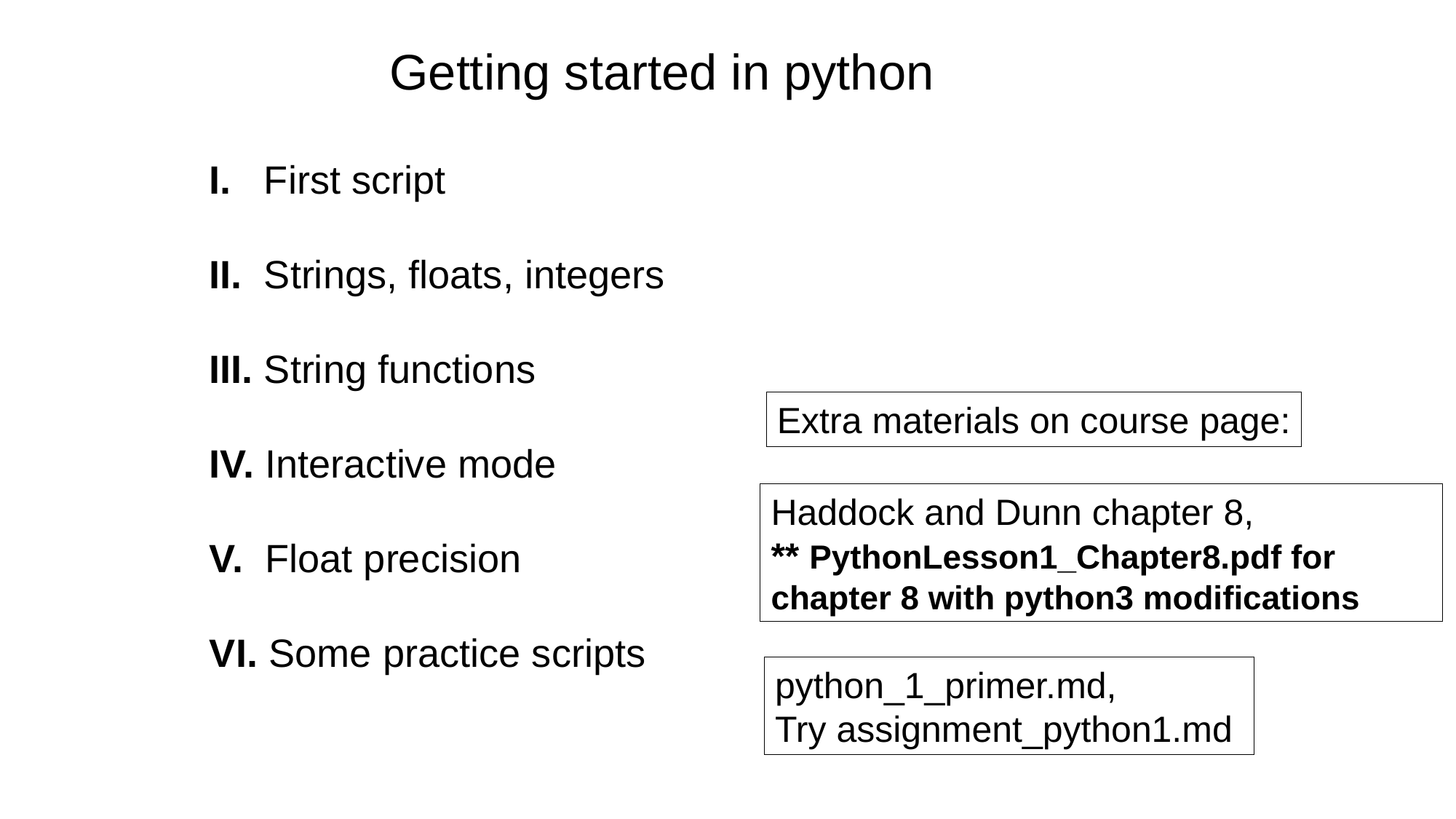

Getting started in python
I.   First script

II.  Strings, floats, integers

III. String functions

IV. Interactive mode

V.  Float precision

VI. Some practice scripts

Extra materials on course page:
Haddock and Dunn chapter 8,
** PythonLesson1_Chapter8.pdf for chapter 8 with python3 modifications
python_1_primer.md,
Try assignment_python1.md